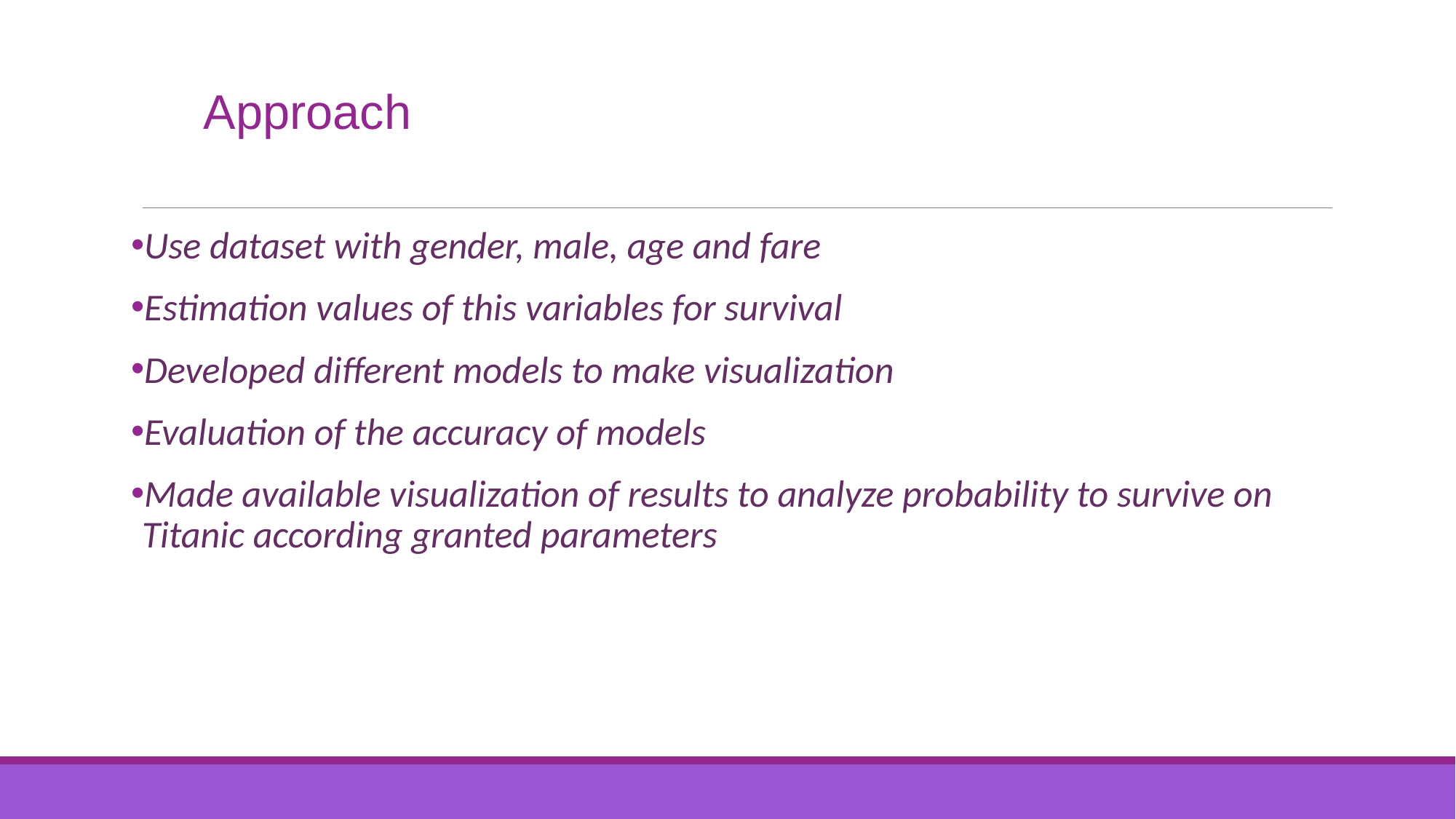

Approach
Use dataset with gender, male, age and fare
Estimation values of this variables for survival
Developed different models to make visualization
Evaluation of the accuracy of models
Made available visualization of results to analyze probability to survive on Titanic according granted parameters